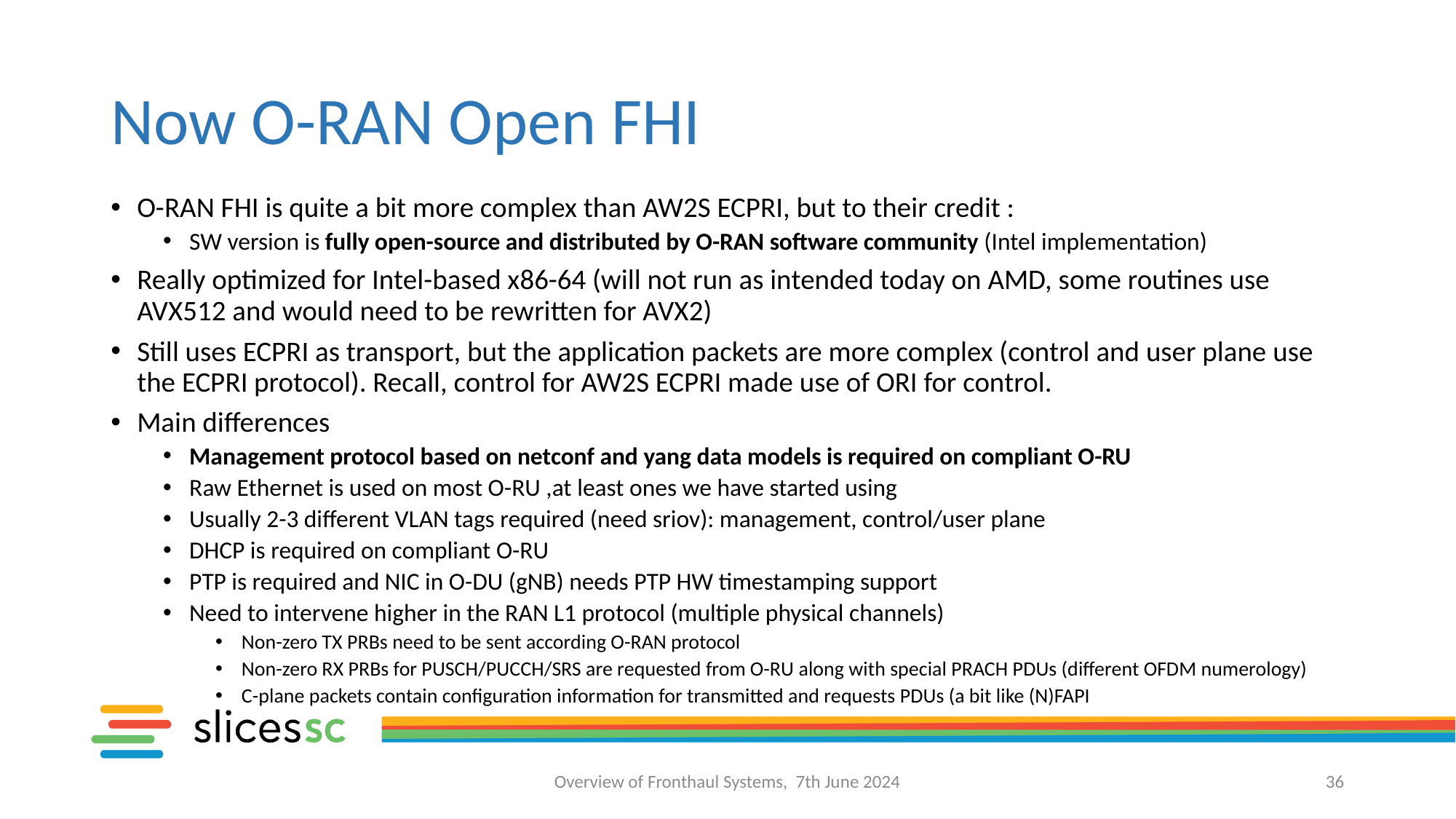

# Now O-RAN Open FHI
O-RAN FHI is quite a bit more complex than AW2S ECPRI, but to their credit :
SW version is fully open-source and distributed by O-RAN software community (Intel implementation)
Really optimized for Intel-based x86-64 (will not run as intended today on AMD, some routines use AVX512 and would need to be rewritten for AVX2)
Still uses ECPRI as transport, but the application packets are more complex (control and user plane use the ECPRI protocol). Recall, control for AW2S ECPRI made use of ORI for control.
Main differences
Management protocol based on netconf and yang data models is required on compliant O-RU
Raw Ethernet is used on most O-RU ,at least ones we have started using
Usually 2-3 different VLAN tags required (need sriov): management, control/user plane
DHCP is required on compliant O-RU
PTP is required and NIC in O-DU (gNB) needs PTP HW timestamping support
Need to intervene higher in the RAN L1 protocol (multiple physical channels)
Non-zero TX PRBs need to be sent according O-RAN protocol
Non-zero RX PRBs for PUSCH/PUCCH/SRS are requested from O-RU along with special PRACH PDUs (different OFDM numerology)
C-plane packets contain configuration information for transmitted and requests PDUs (a bit like (N)FAPI
Overview of Fronthaul Systems,  7th June 2024
36